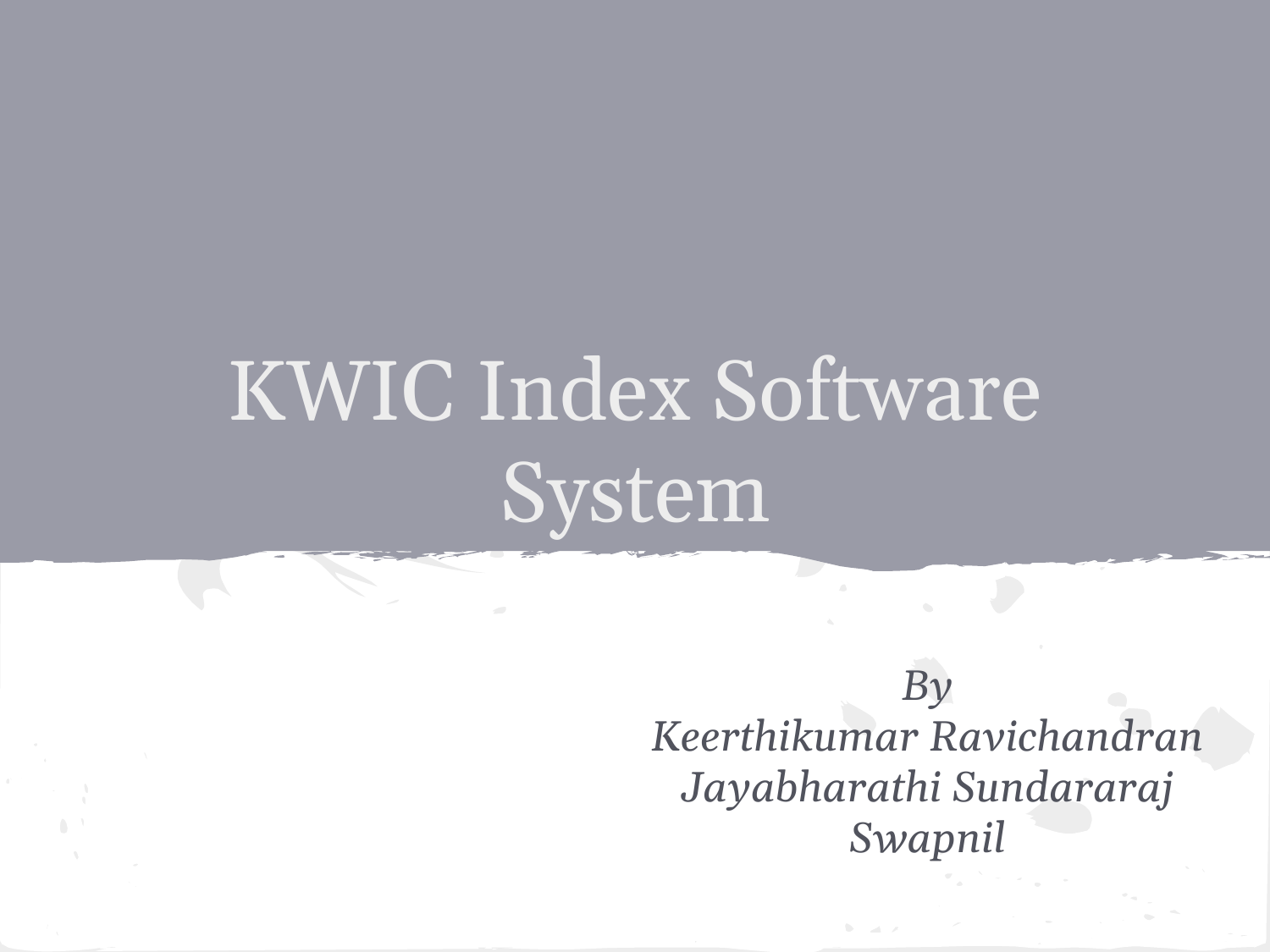

# KWIC Index Software System
By
Keerthikumar Ravichandran
Jayabharathi Sundararaj
Swapnil